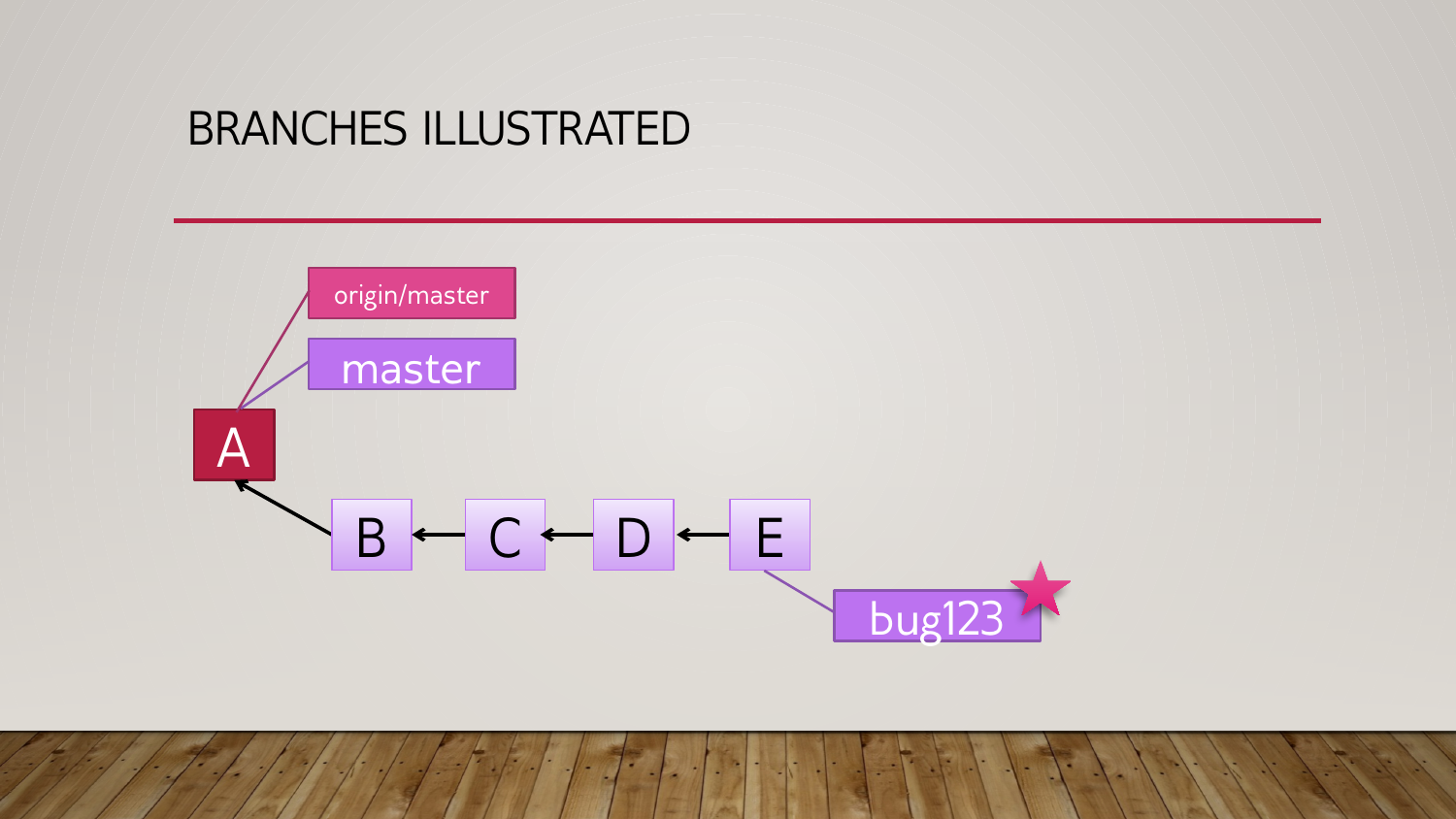

# Branches Illustrated

origin/master
master
A
B
C
D
E

bug123